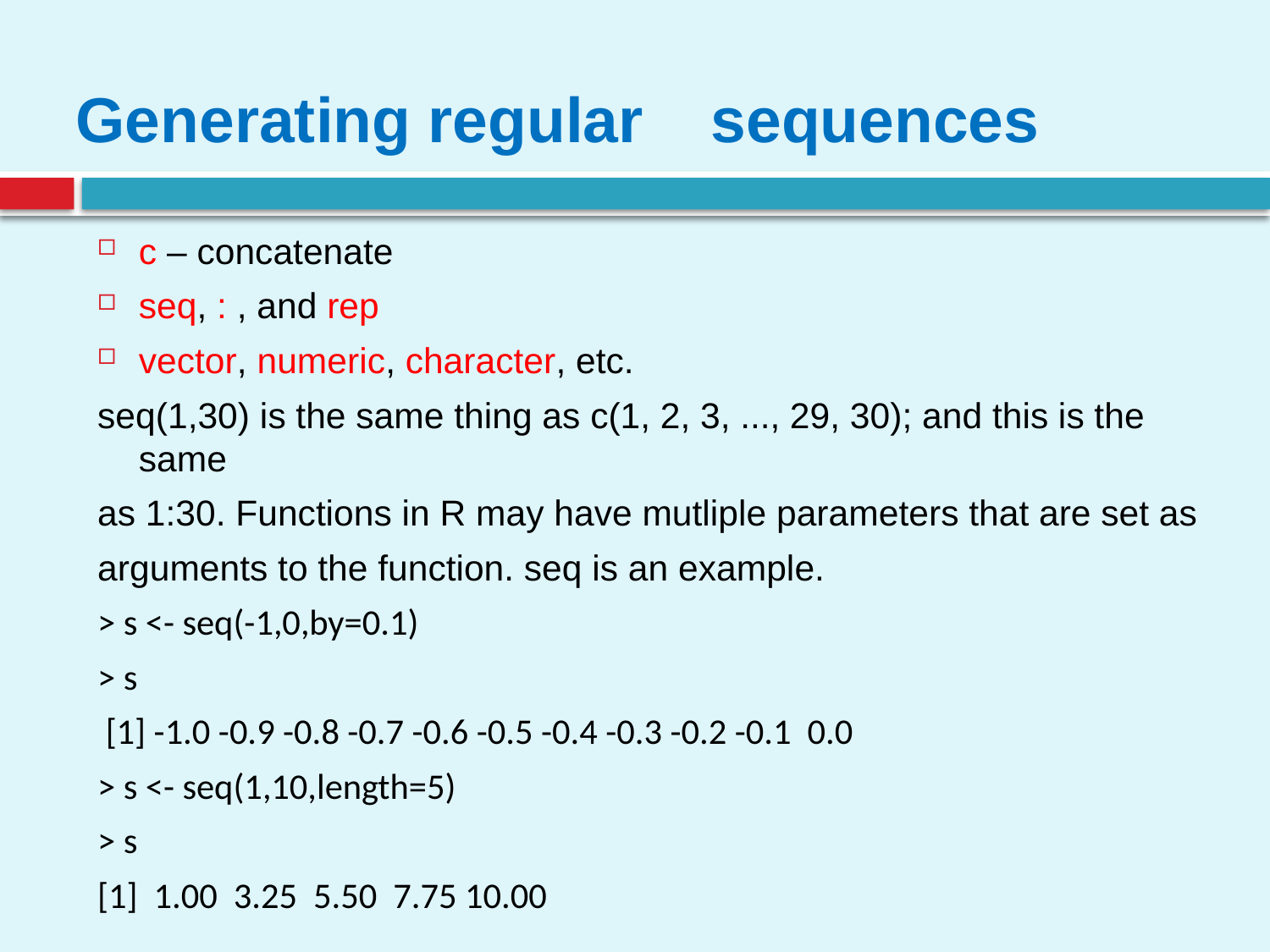

# Generating regular	sequences
c – concatenate
seq, : , and rep
vector, numeric, character, etc.
seq(1,30) is the same thing as c(1, 2, 3, ..., 29, 30); and this is the same
as 1:30. Functions in R may have mutliple parameters that are set as
arguments to the function. seq is an example.
> s <- seq(-1,0,by=0.1)
> s
 [1] -1.0 -0.9 -0.8 -0.7 -0.6 -0.5 -0.4 -0.3 -0.2 -0.1  0.0
> s <- seq(1,10,length=5)
> s
[1]  1.00  3.25  5.50  7.75 10.00